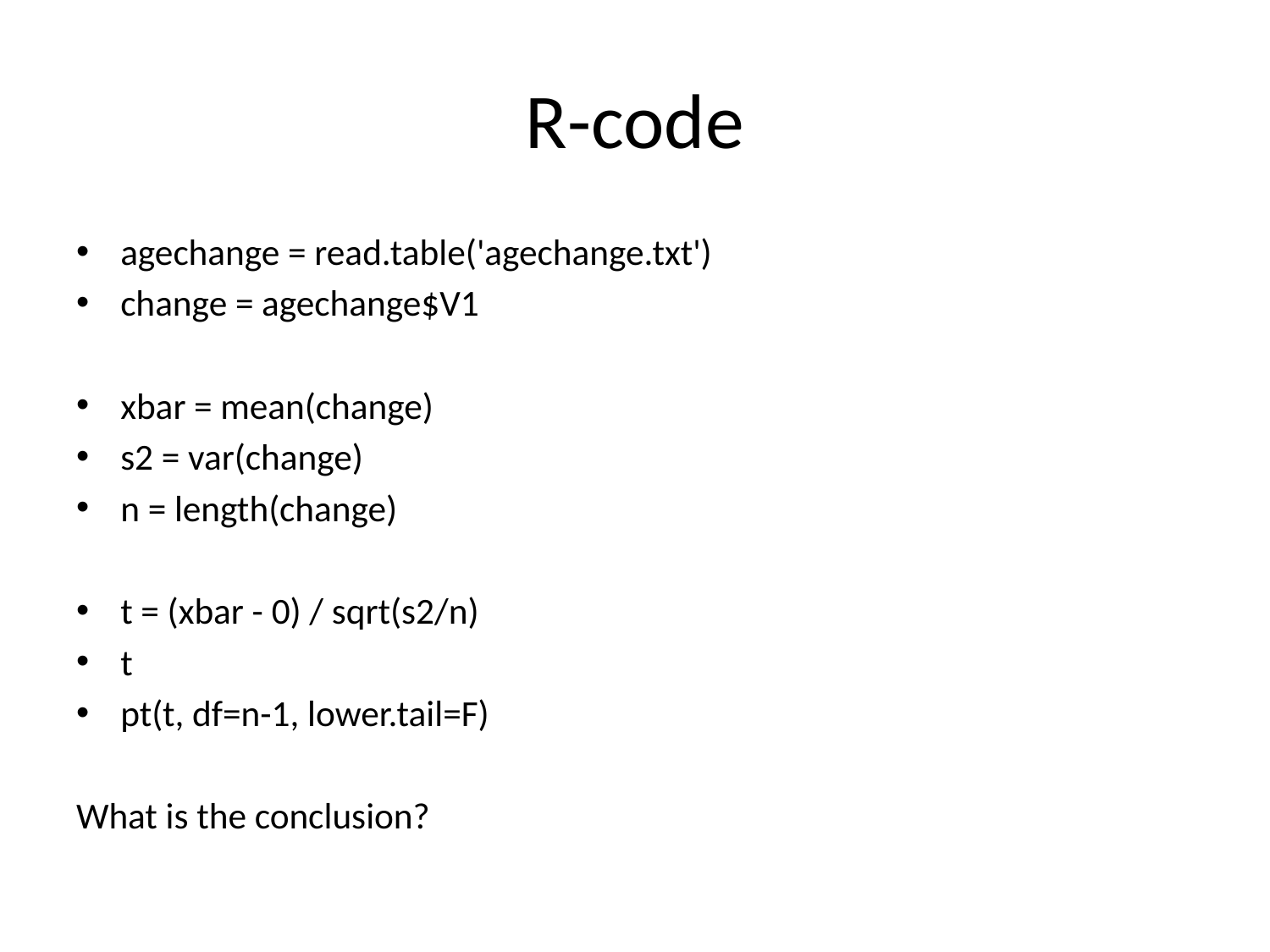

# R-code
agechange = read.table('agechange.txt')
change = agechange$V1

xbar = mean(change)
s2 = var(change)
n = length(change)

t = (xbar - 0) / sqrt(s2/n)
t
pt(t, df=n-1, lower.tail=F)

What is the conclusion?